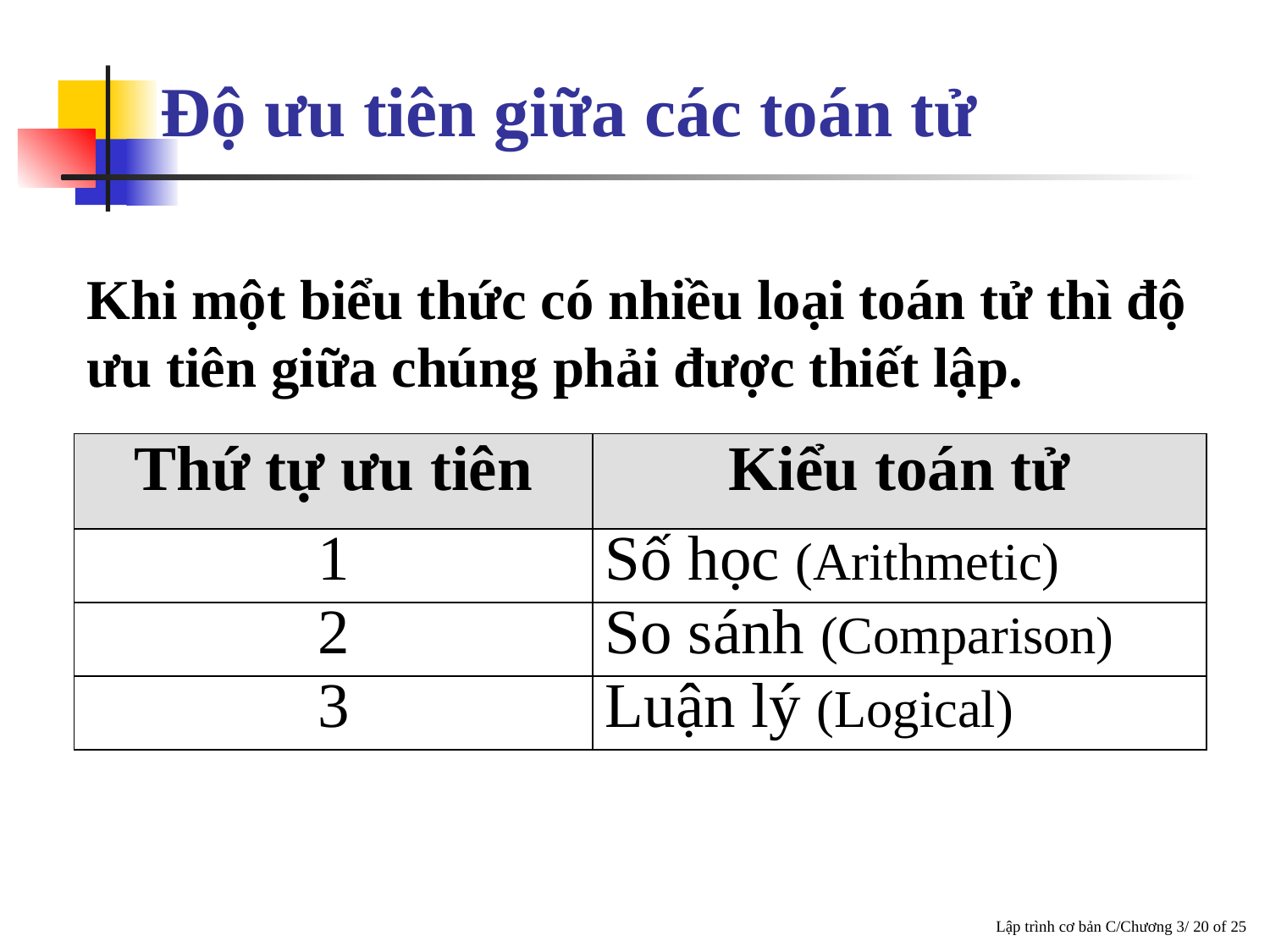

Độ ưu tiên giữa các toán tử
Khi một biểu thức có nhiều loại toán tử thì độ ưu tiên giữa chúng phải được thiết lập.
| Thứ tự ưu tiên | Kiểu toán tử |
| --- | --- |
| 1 | Số học (Arithmetic) |
| 2 | So sánh (Comparison) |
| 3 | Luận lý (Logical) |
Lập trình cơ bản C/Chương 3/ 20 of 25